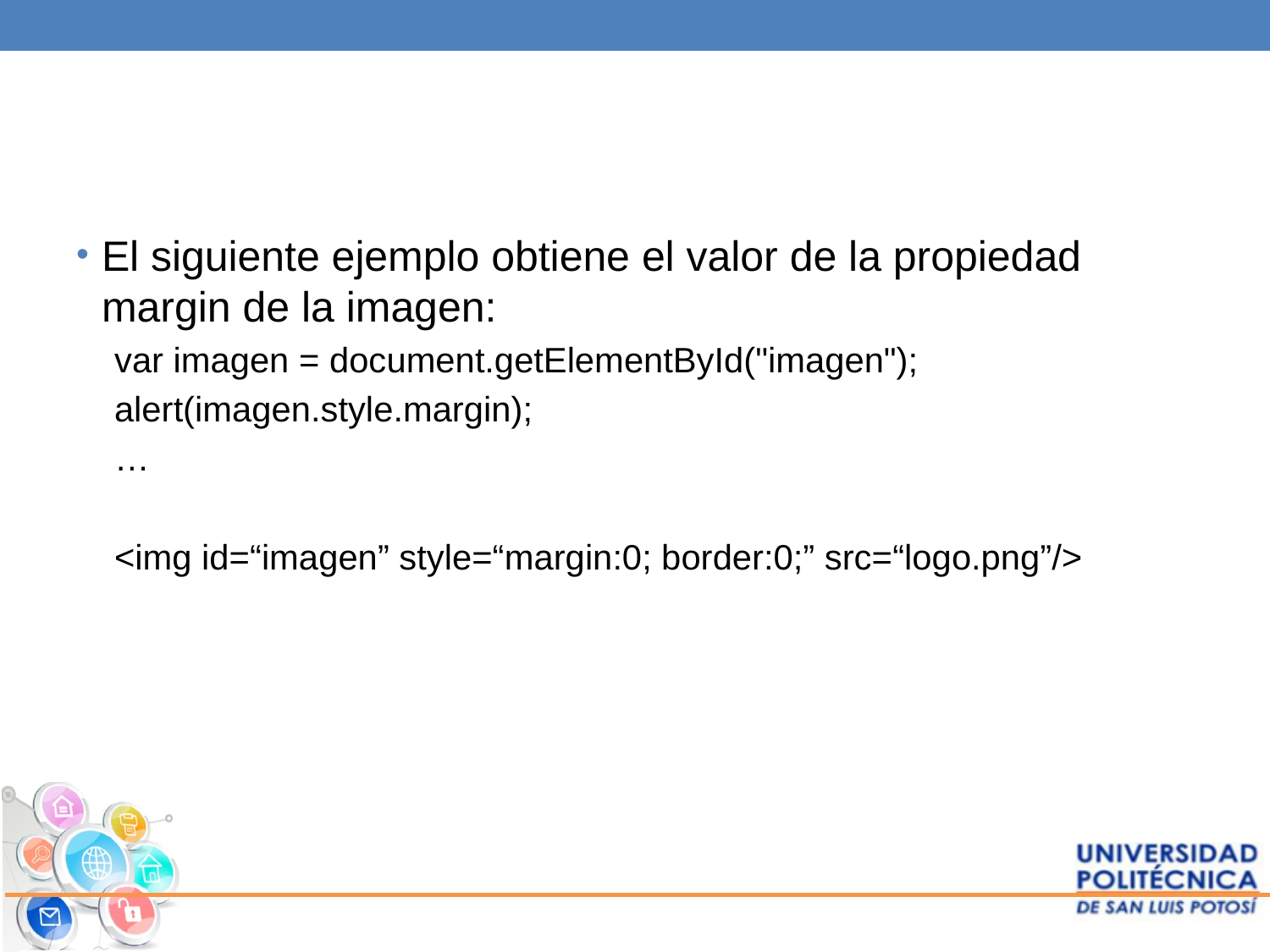

#
El siguiente ejemplo obtiene el valor de la propiedad margin de la imagen:
var imagen = document.getElementById("imagen");
alert(imagen.style.margin);
…

<img id=“imagen” style=“margin:0; border:0;” src=“logo.png”/>